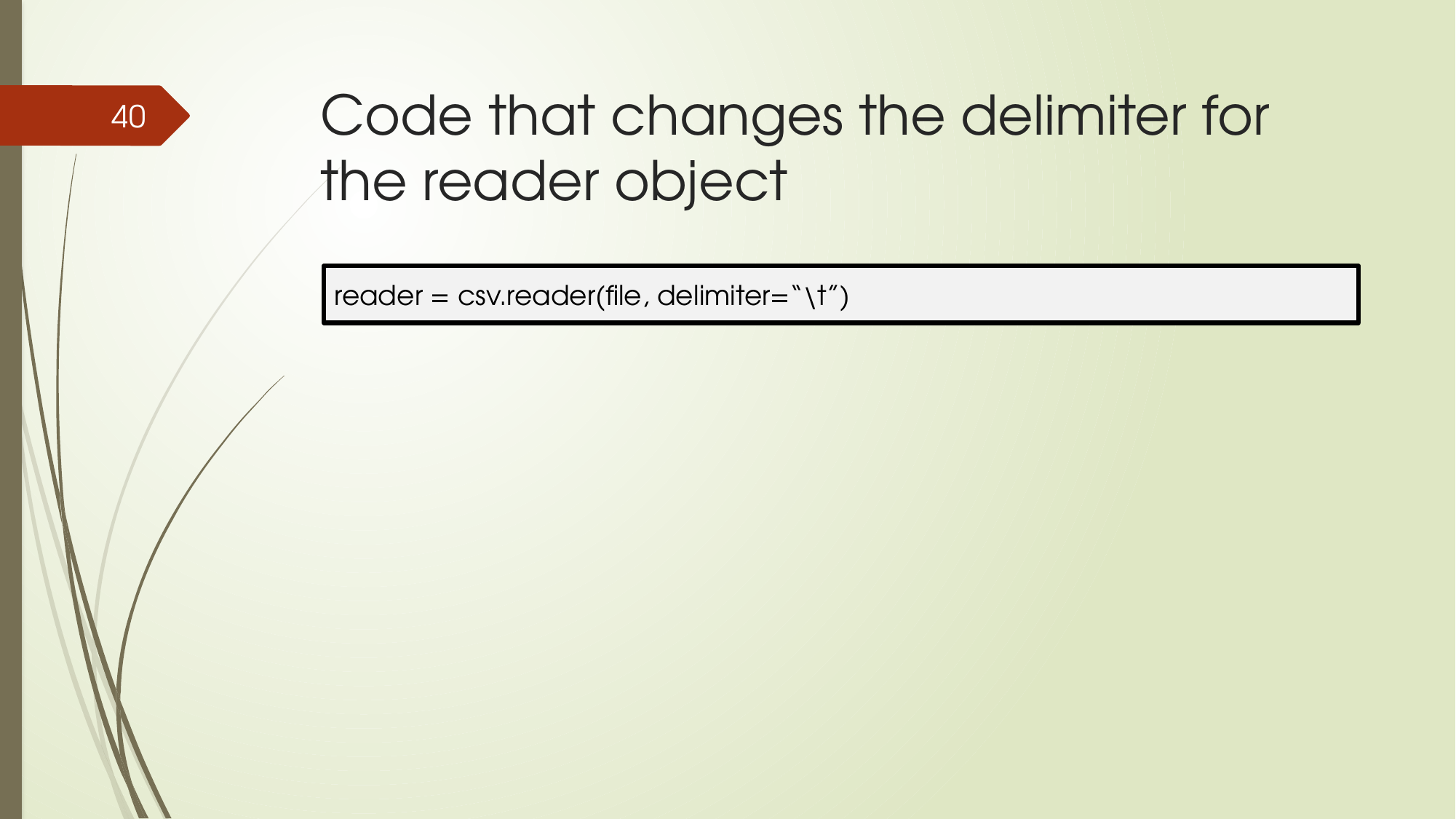

# Code that changes the delimiter for the reader object
40

reader = csv.reader(file, delimiter=“\t”)